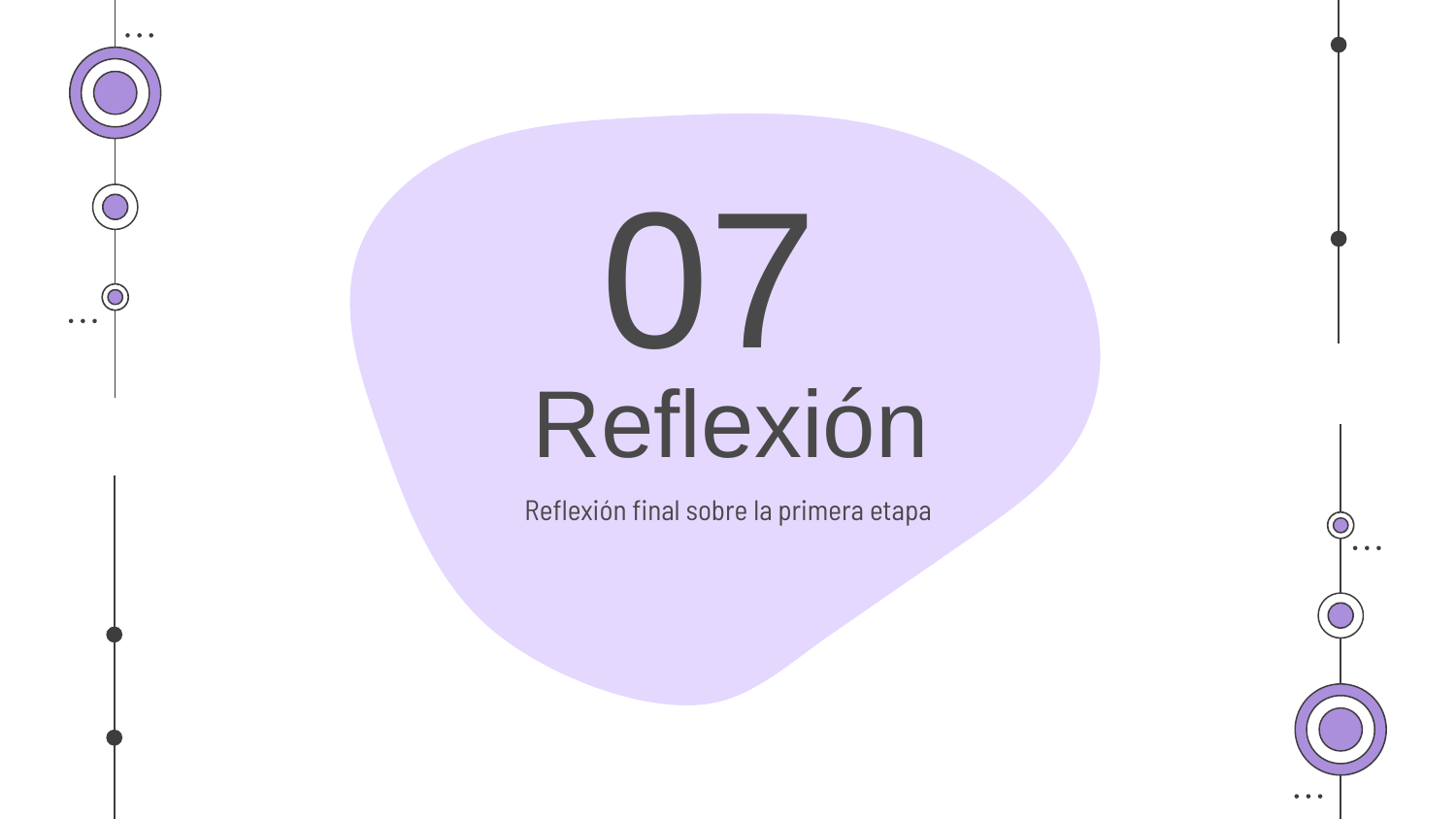

07
# Reflexión
Reflexión final sobre la primera etapa